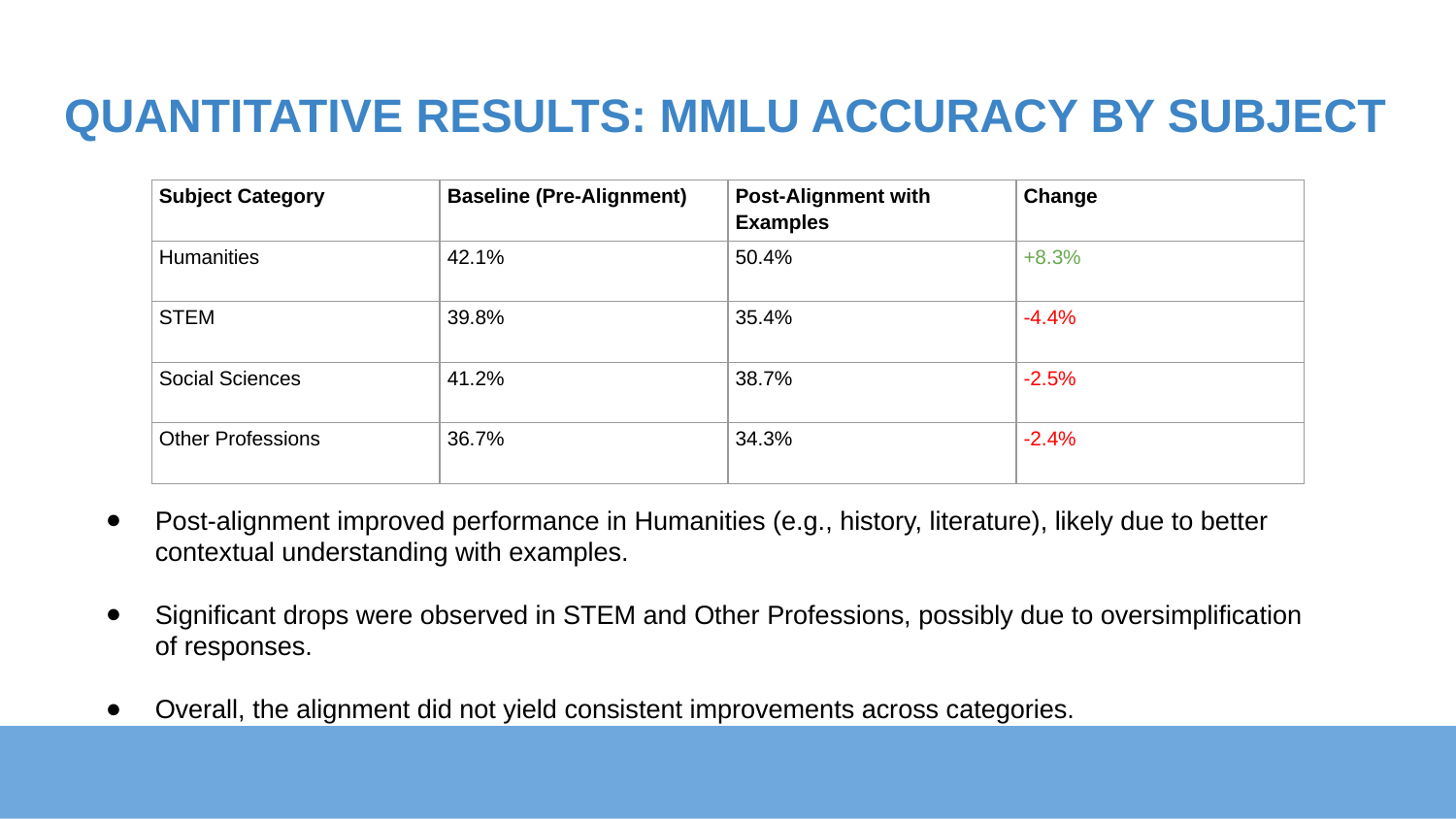

# QUANTITATIVE RESULTS: MMLU ACCURACY BY SUBJECT
| Subject Category | Baseline (Pre-Alignment) | Post-Alignment with Examples | Change |
| --- | --- | --- | --- |
| Humanities | 42.1% | 50.4% | +8.3% |
| STEM | 39.8% | 35.4% | -4.4% |
| Social Sciences | 41.2% | 38.7% | -2.5% |
| Other Professions | 36.7% | 34.3% | -2.4% |
Post-alignment improved performance in Humanities (e.g., history, literature), likely due to better contextual understanding with examples.
Significant drops were observed in STEM and Other Professions, possibly due to oversimplification of responses.
Overall, the alignment did not yield consistent improvements across categories.